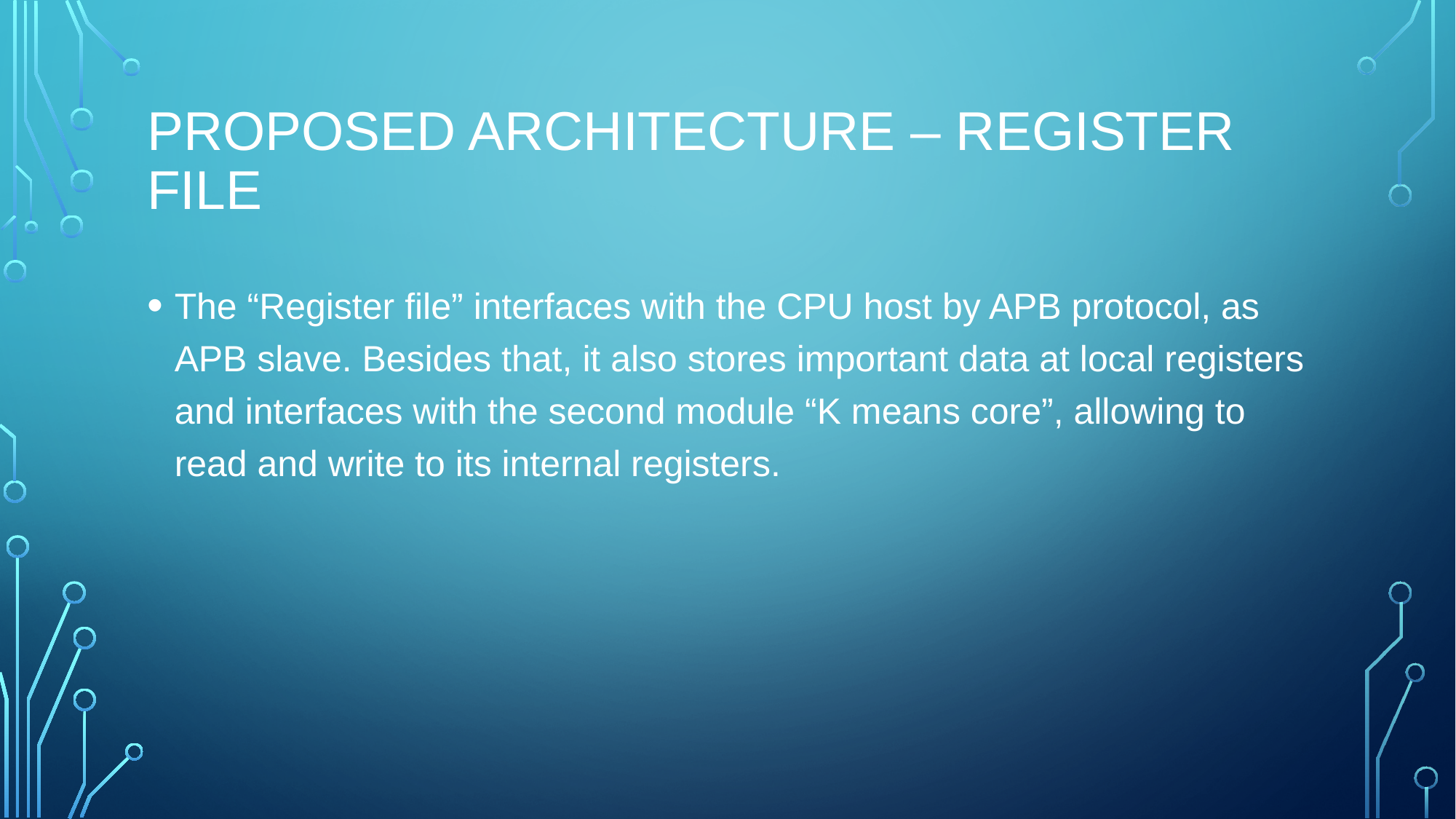

# Proposed architecture – Register file
The “Register file” interfaces with the CPU host by APB protocol, as APB slave. Besides that, it also stores important data at local registers and interfaces with the second module “K means core”, allowing to read and write to its internal registers.